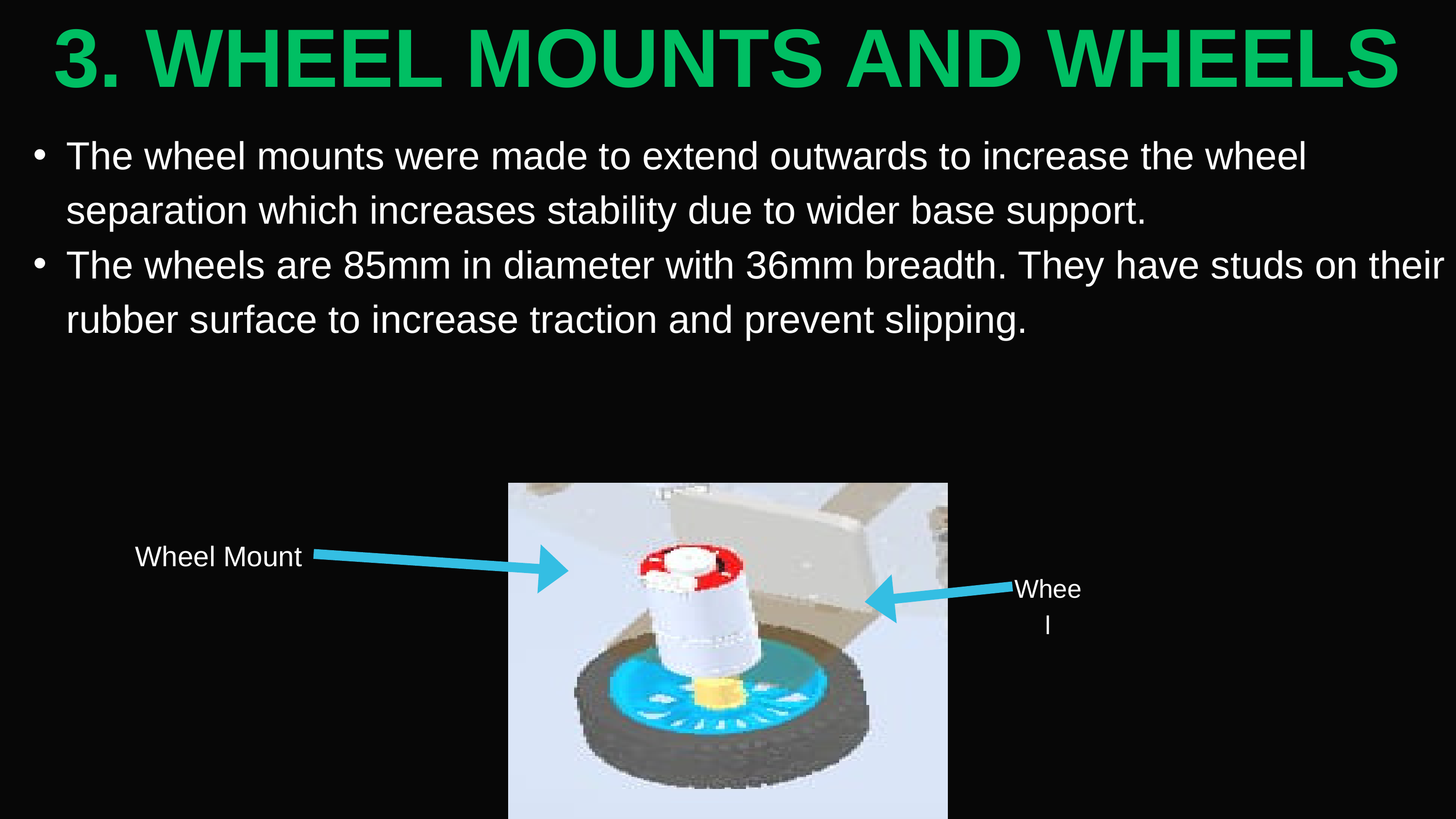

3. WHEEL MOUNTS AND WHEELS
The wheel mounts were made to extend outwards to increase the wheel separation which increases stability due to wider base support.
The wheels are 85mm in diameter with 36mm breadth. They have studs on their rubber surface to increase traction and prevent slipping.

Wheel Mount

Wheel